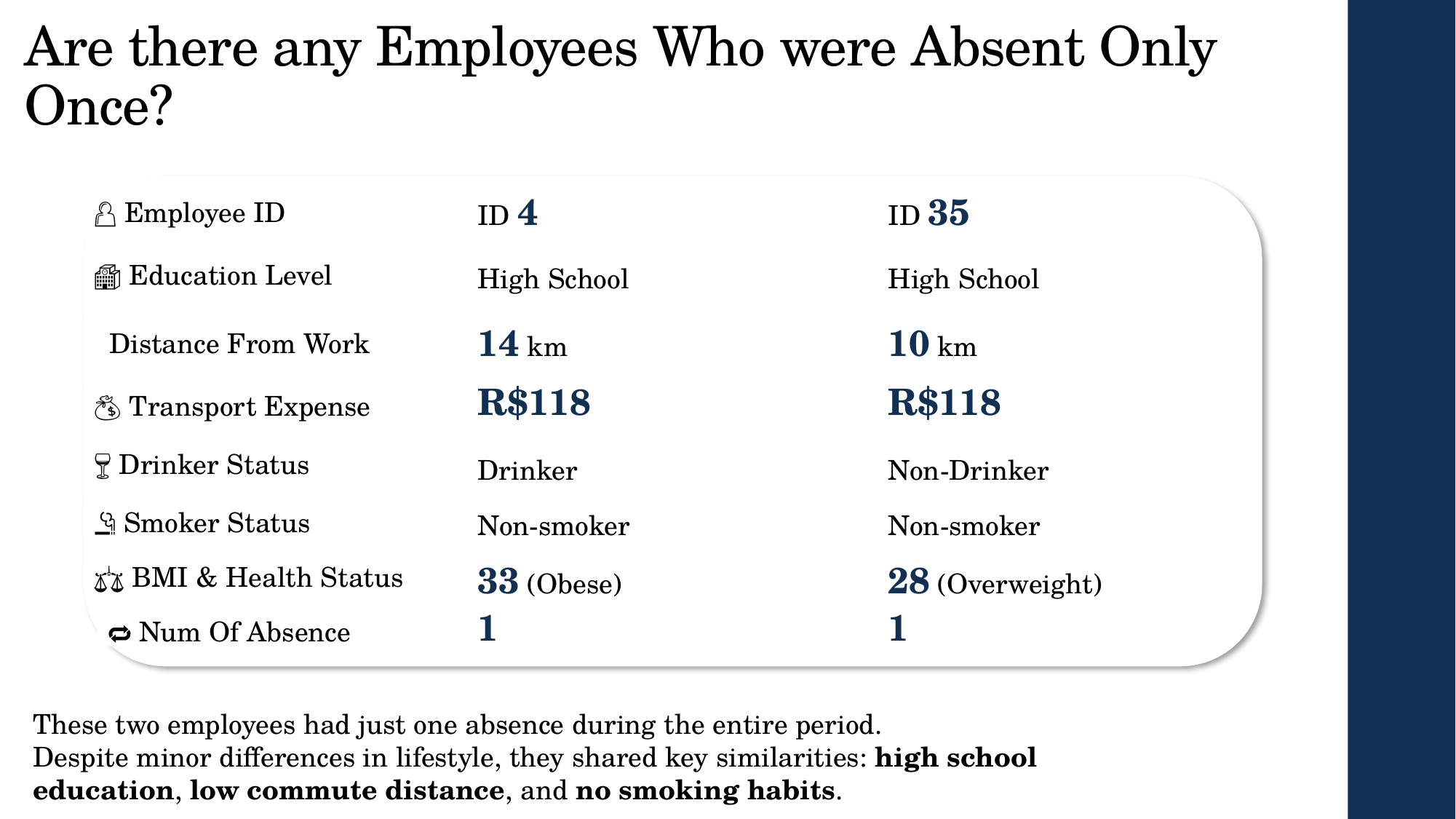

# Are there any Employees Who were Absent Only Once?

👤 Employee ID
ID 4
ID 35
🏫 Education Level
High School
High School
🧭 Distance From Work
14 km
10 km
R$118
R$118
💰 Transport Expense
🍷 Drinker Status
Drinker
Non-Drinker
🚬 Smoker Status
Non-smoker
Non-smoker
33 (Obese)
28 (Overweight)
⚖️ BMI & Health Status
1
1
🔁 Num Of Absence
These two employees had just one absence during the entire period.
Despite minor differences in lifestyle, they shared key similarities: high school education, low commute distance, and no smoking habits.